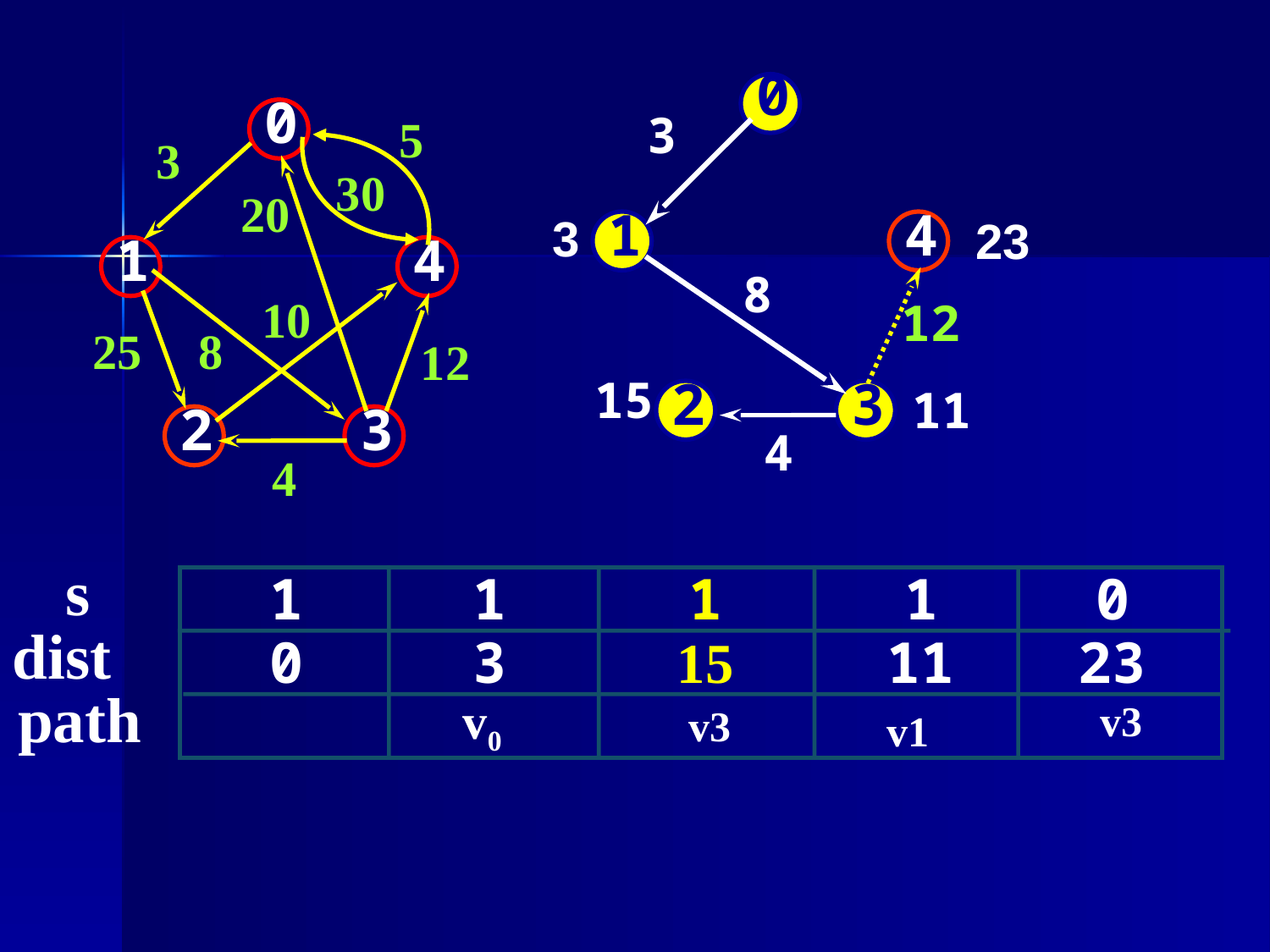

0
12

3

1
4
23

8

15
2
3
11

4

0

5
3

30
20
1

4

10

25
8
12
2

3

4
3
s
1
1
1
1
0

dist
0
3
15
11
23

path
v0

v3
v3
v1